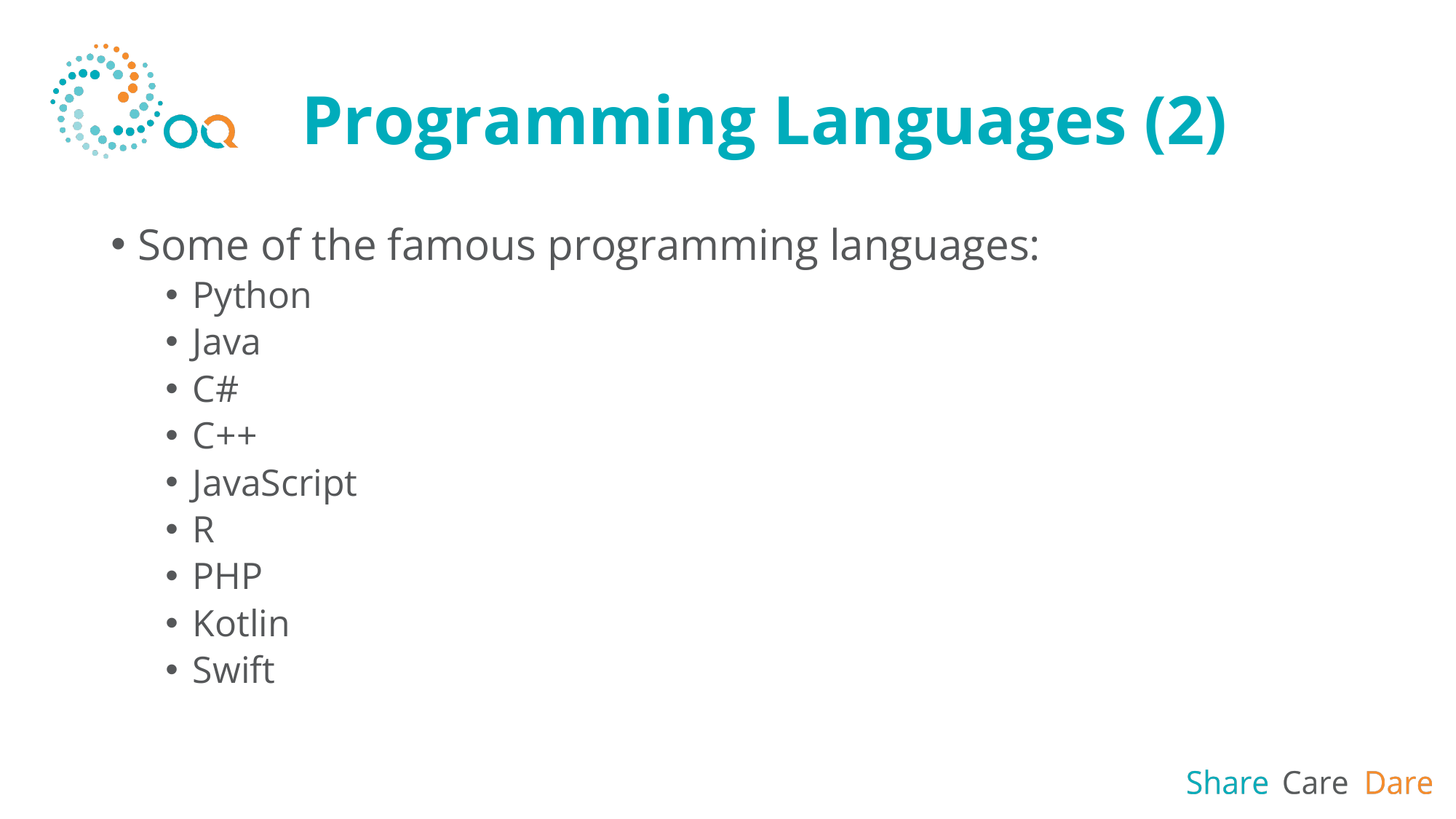

# Programming Languages (2)
Some of the famous programming languages:
Python
Java
C#
C++
JavaScript
R
PHP
Kotlin
Swift